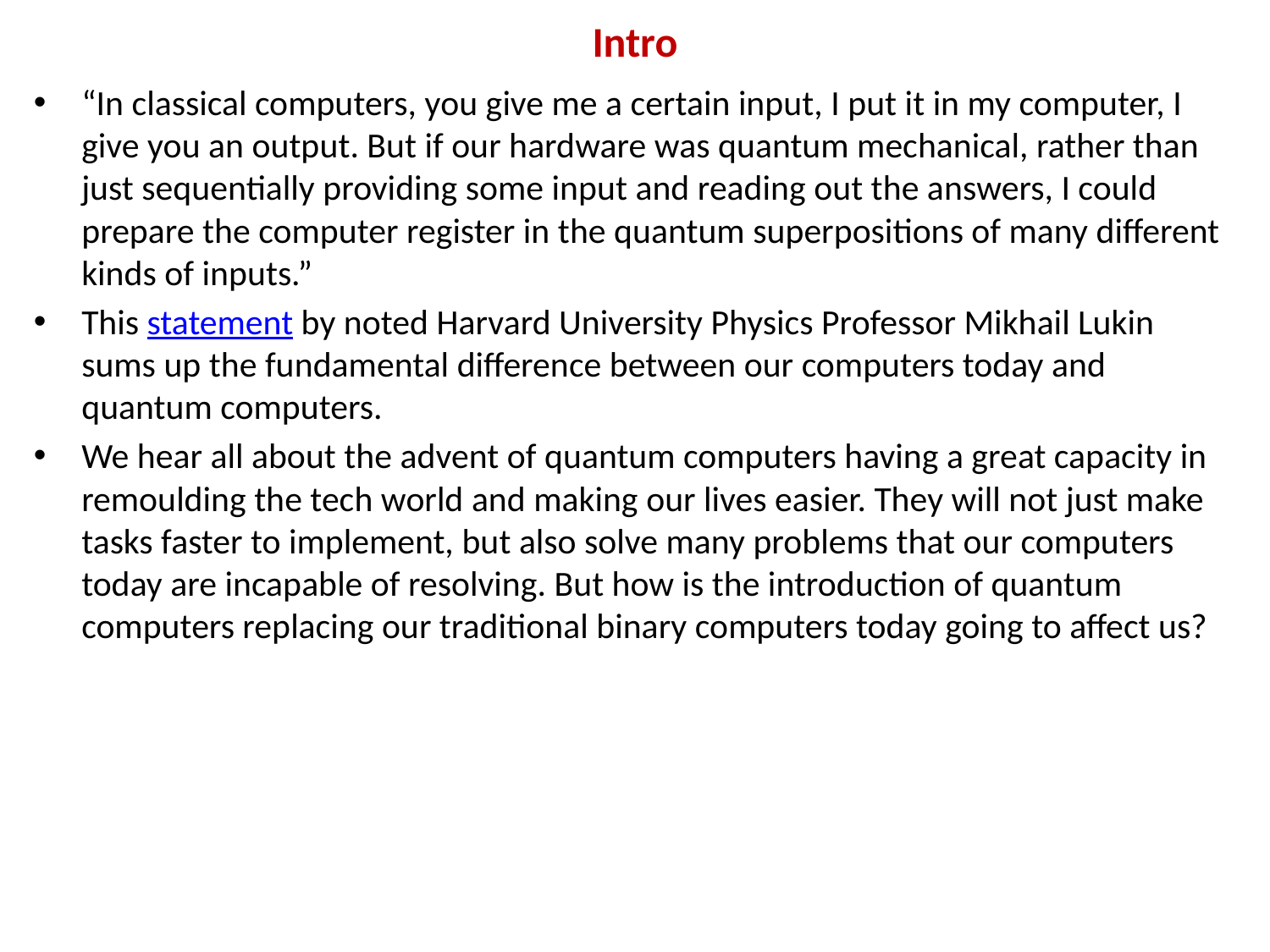

# Intro
“In classical computers, you give me a certain input, I put it in my computer, I give you an output. But if our hardware was quantum mechanical, rather than just sequentially providing some input and reading out the answers, I could prepare the computer register in the quantum superpositions of many different kinds of inputs.”
This statement by noted Harvard University Physics Professor Mikhail Lukin sums up the fundamental difference between our computers today and quantum computers.
We hear all about the advent of quantum computers having a great capacity in remoulding the tech world and making our lives easier. They will not just make tasks faster to implement, but also solve many problems that our computers today are incapable of resolving. But how is the introduction of quantum computers replacing our traditional binary computers today going to affect us?